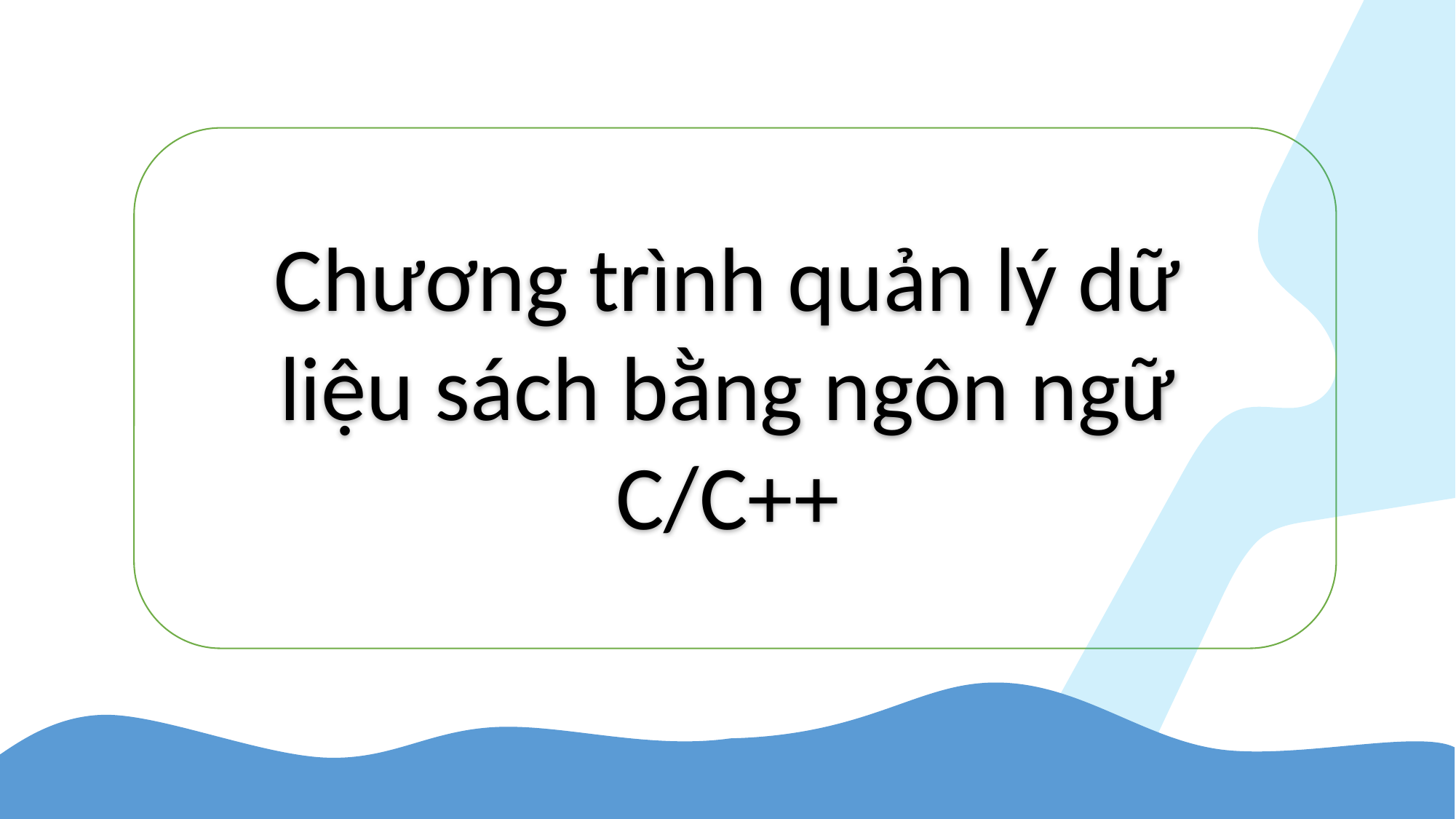

Chương trình quản lý dữ liệu sách bằng ngôn ngữ C/C++